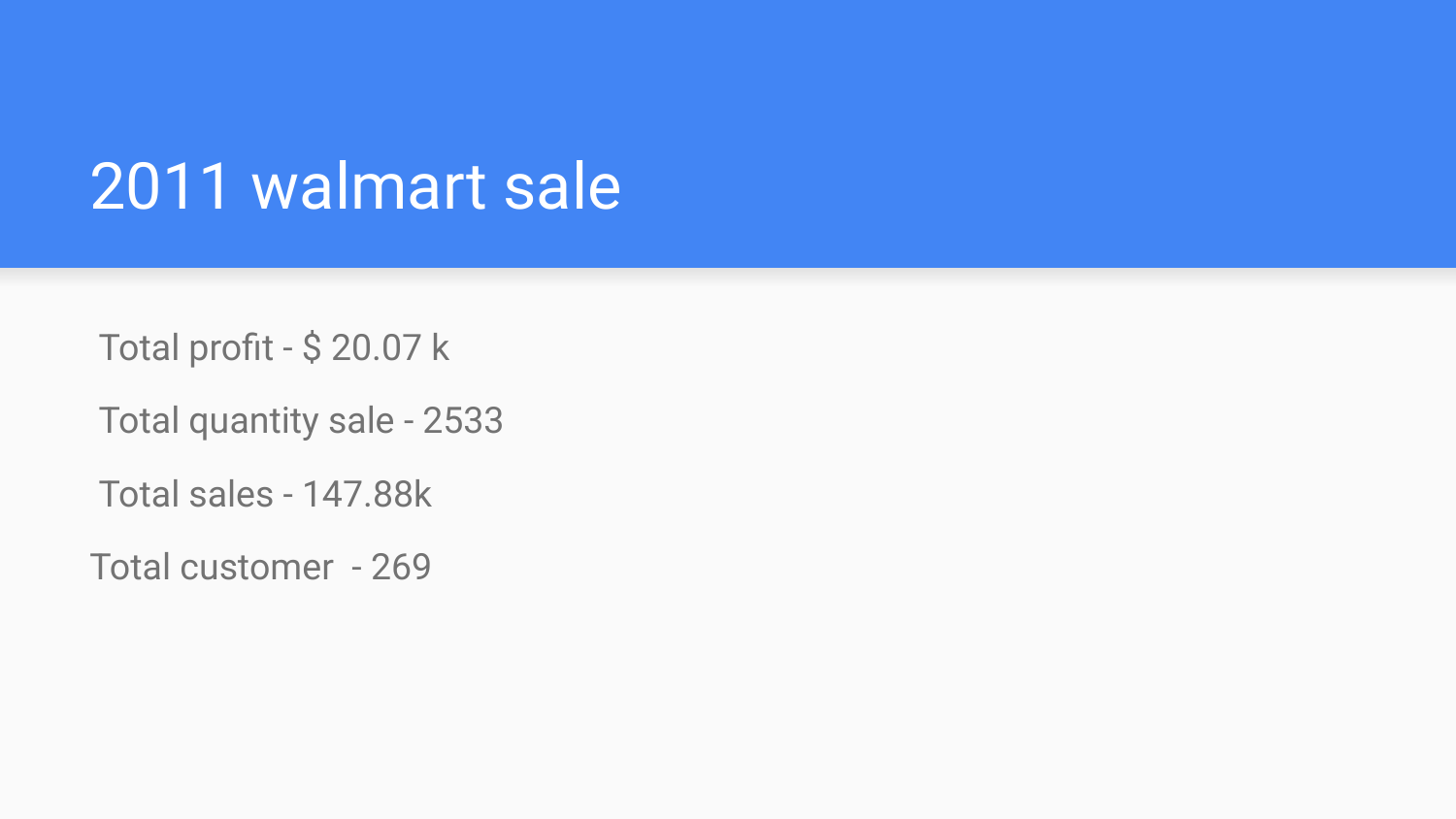

# 2011 walmart sale
 Total profit - $ 20.07 k
 Total quantity sale - 2533
 Total sales - 147.88k
Total customer  - 269